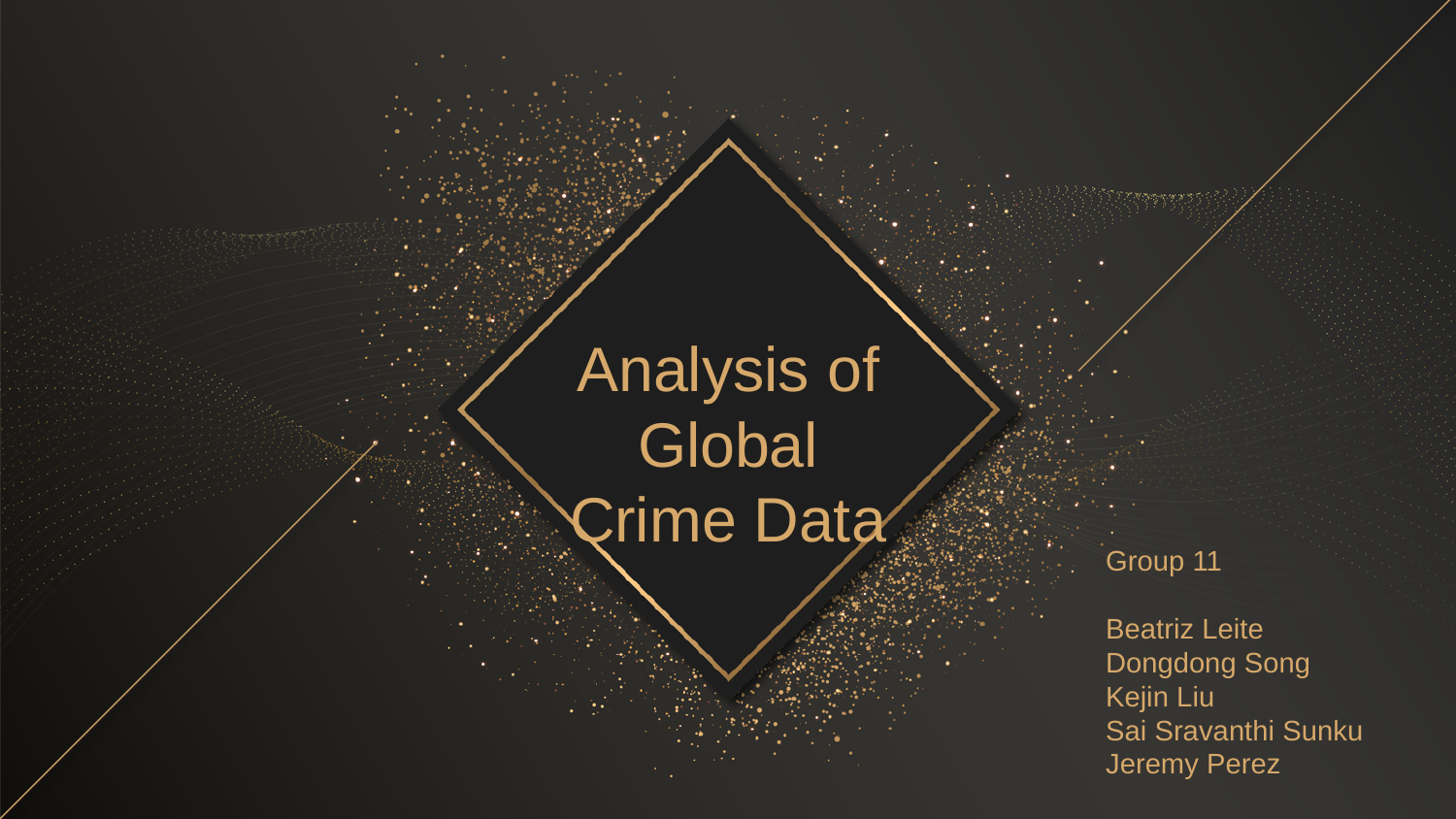

Analysis of Global Crime Data
Group 11

Beatriz Leite
Dongdong Song
Kejin Liu
Sai Sravanthi Sunku
Jeremy Perez